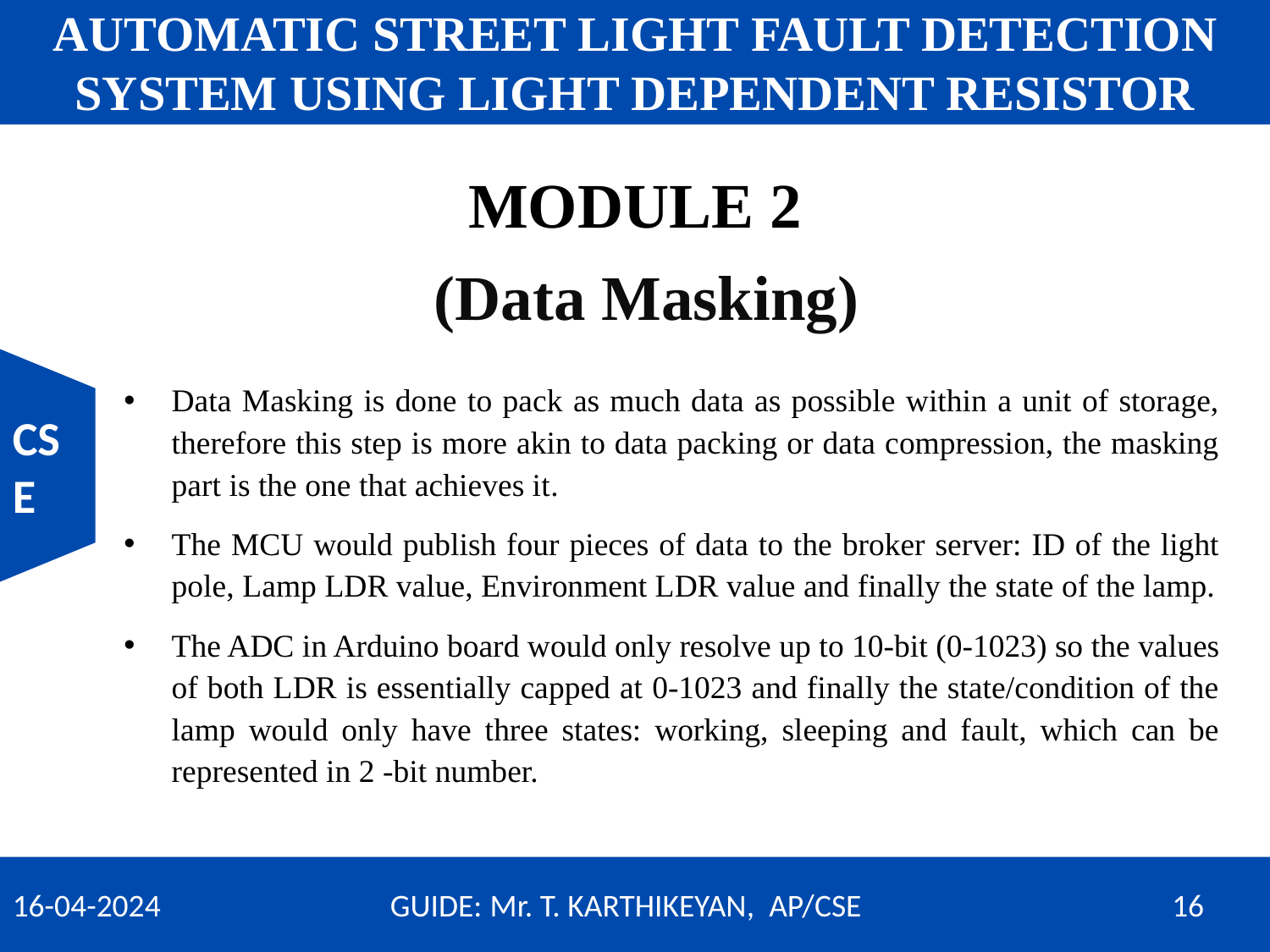

AUTOMATIC STREET LIGHT FAULT DETECTION SYSTEM USING LIGHT DEPENDENT RESISTOR
KNOWLEDGE INSTITUTE OF TECHNOLOGY
(AUTONOMOUS)
MODULE 2
# (Data Masking)
Data Masking is done to pack as much data as possible within a unit of storage, therefore this step is more akin to data packing or data compression, the masking part is the one that achieves it.
The MCU would publish four pieces of data to the broker server: ID of the light pole, Lamp LDR value, Environment LDR value and finally the state of the lamp.
The ADC in Arduino board would only resolve up to 10-bit (0-1023) so the values of both LDR is essentially capped at 0-1023 and finally the state/condition of the lamp would only have three states: working, sleeping and fault, which can be represented in 2 -bit number.

CSE
16-04-2024                                GUIDE: Mr. T. KARTHIKEYAN,  AP/CSE		                    16